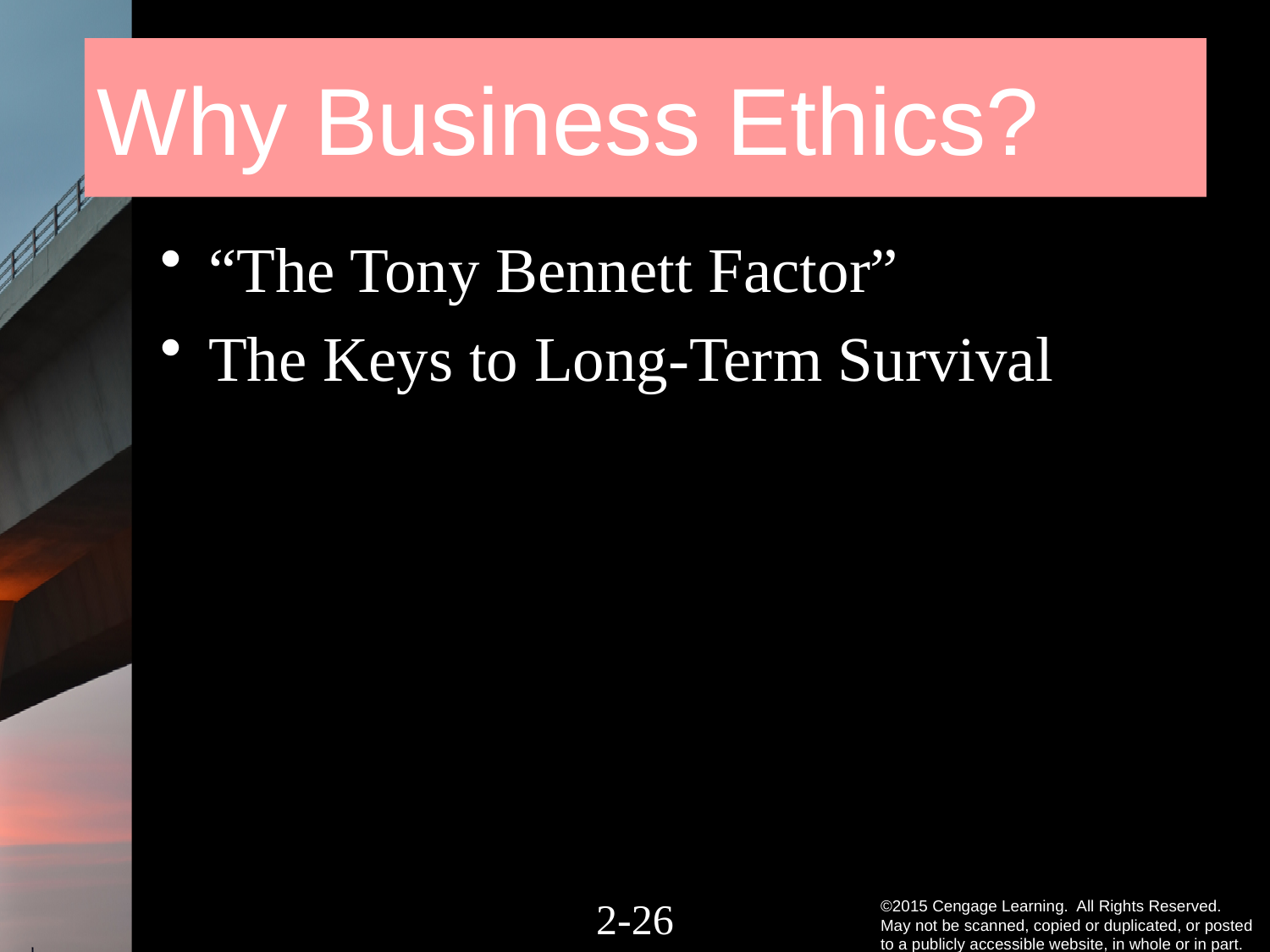

# Why Business Ethics?
“The Tony Bennett Factor”
The Keys to Long-Term Survival
2-26